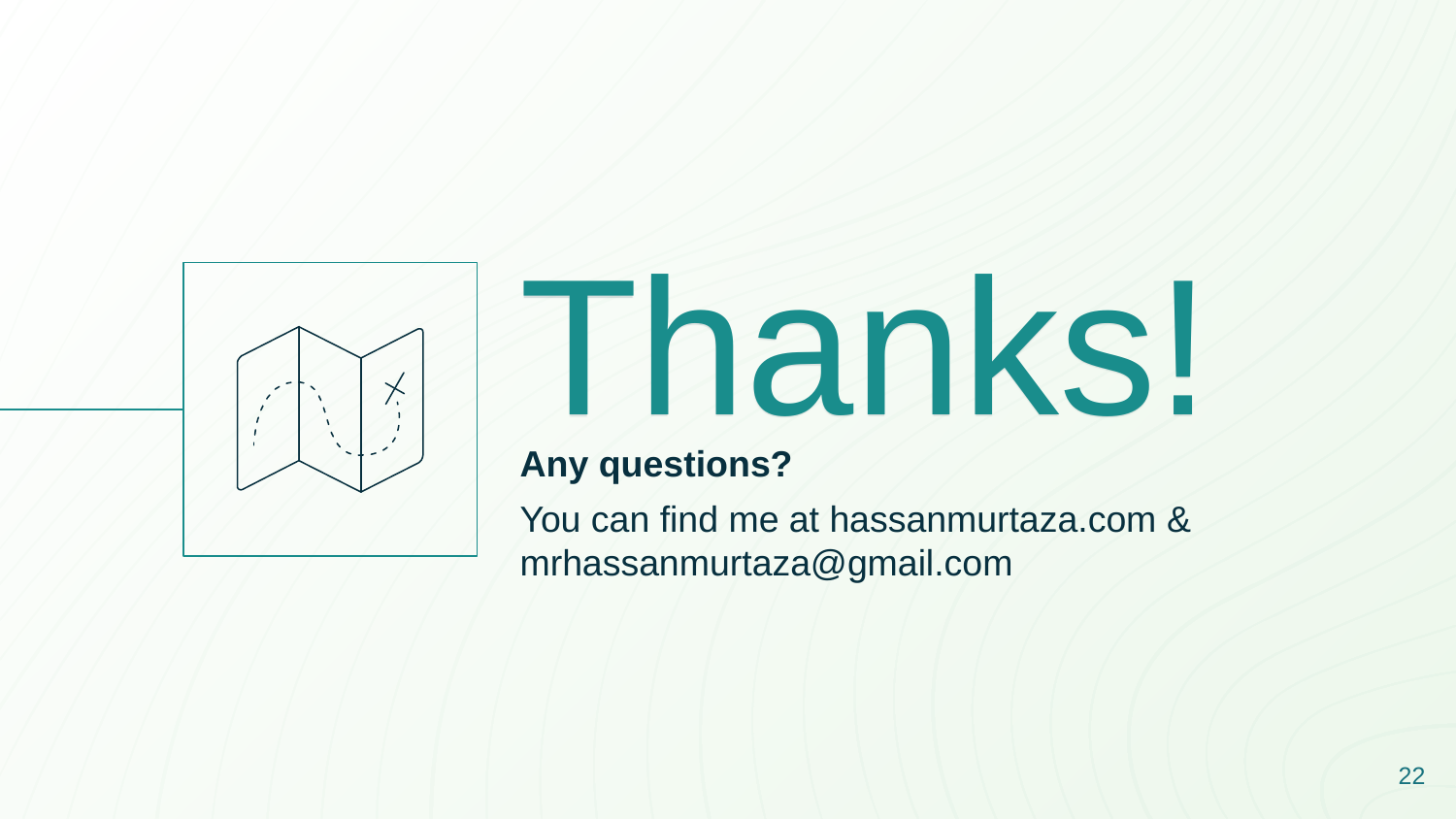

Thanks!

Any questions?
You can find me at hassanmurtaza.com & mrhassanmurtaza@gmail.com
22